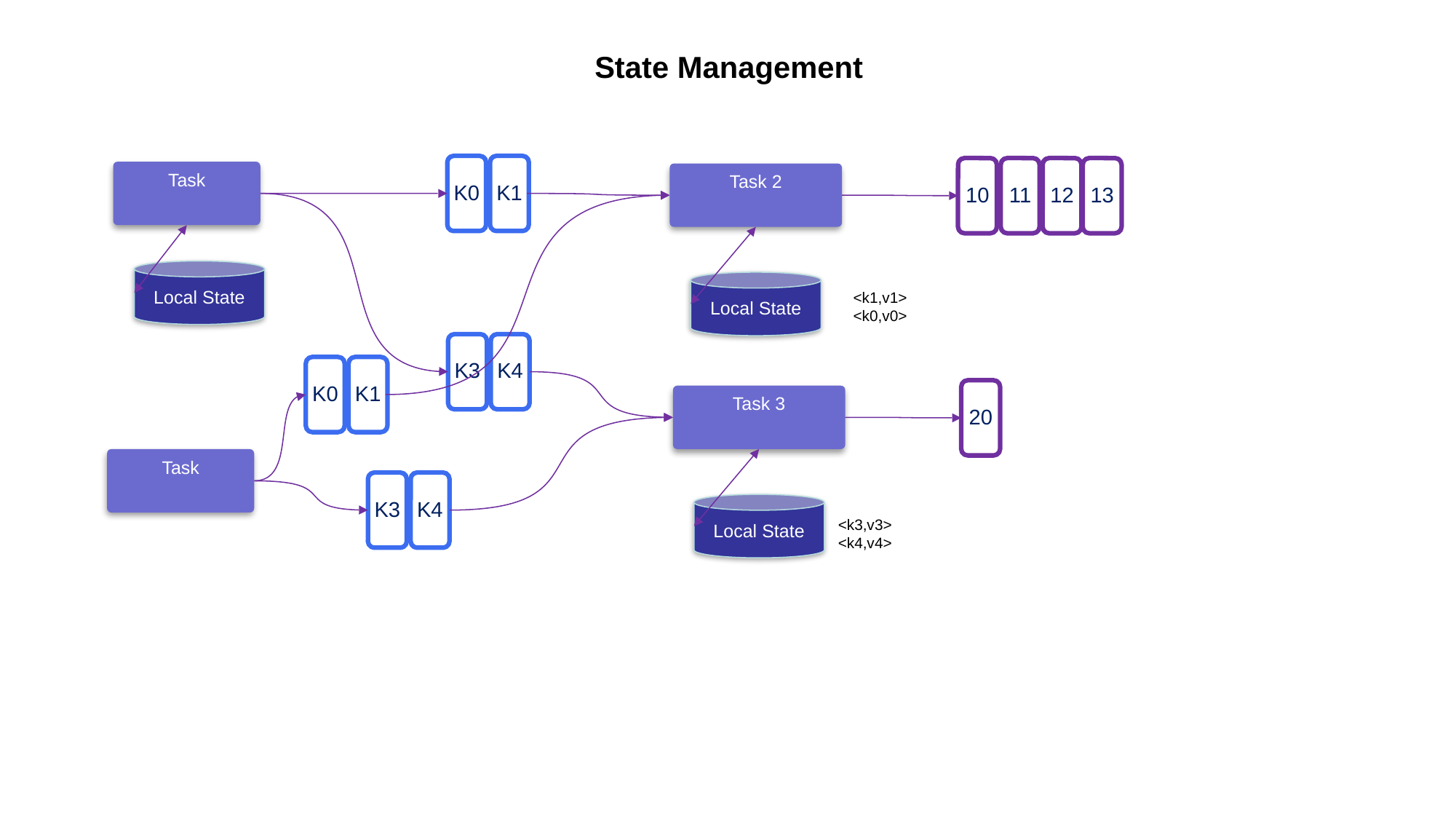

IBM Confidential – Page 5
# State Management

K0

K1

10

11
12

13
Task
Task 2
Local State
Local State
<k1,v1>
<k0,v0>
K3
K4

K0

K1

20
Task 3
Task
K3
K4
Local State
<k3,v3>
<k4,v4>